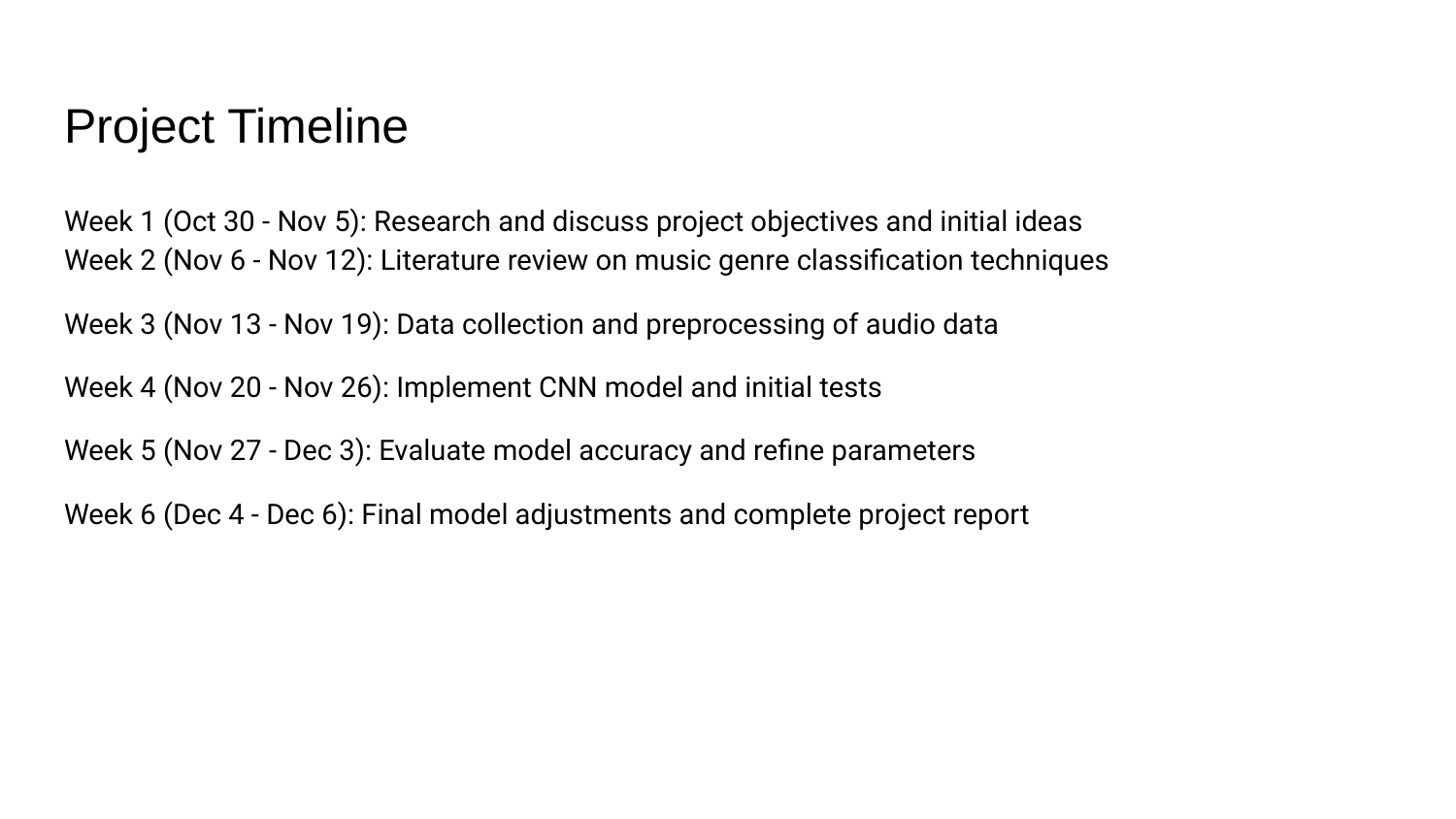

# Project Timeline

Week 1 (Oct 30 - Nov 5): Research and discuss project objectives and initial ideas
Week 2 (Nov 6 - Nov 12): Literature review on music genre classification techniques
Week 3 (Nov 13 - Nov 19): Data collection and preprocessing of audio data
Week 4 (Nov 20 - Nov 26): Implement CNN model and initial tests
Week 5 (Nov 27 - Dec 3): Evaluate model accuracy and refine parameters
Week 6 (Dec 4 - Dec 6): Final model adjustments and complete project report